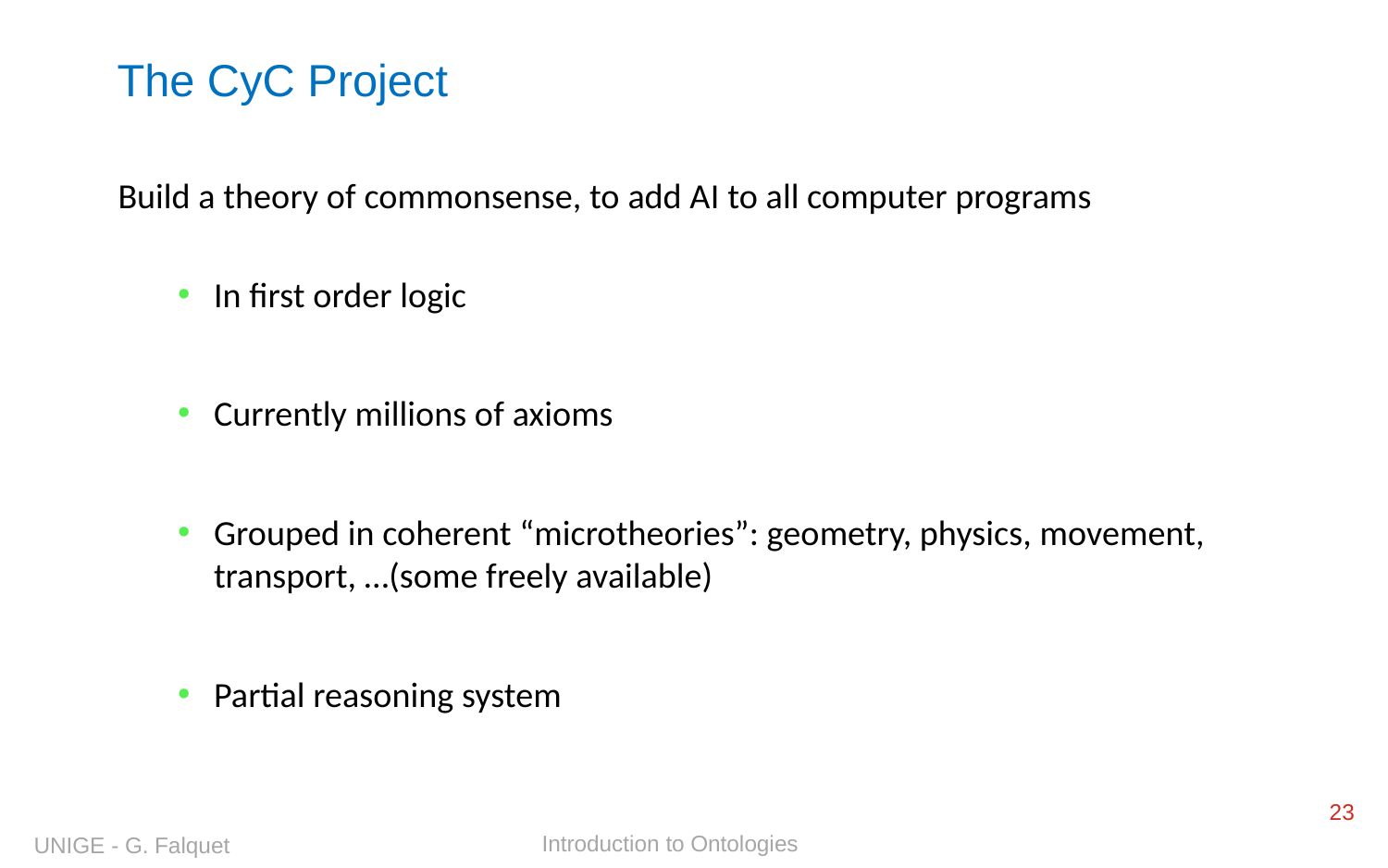

# The CyC Project
Build a theory of commonsense, to add AI to all computer programs

In first order logic

Currently millions of axioms

Grouped in coherent “microtheories”: geometry, physics, movement, transport, …(some freely available)

Partial reasoning system

23
Introduction to Ontologies
UNIGE - G. Falquet